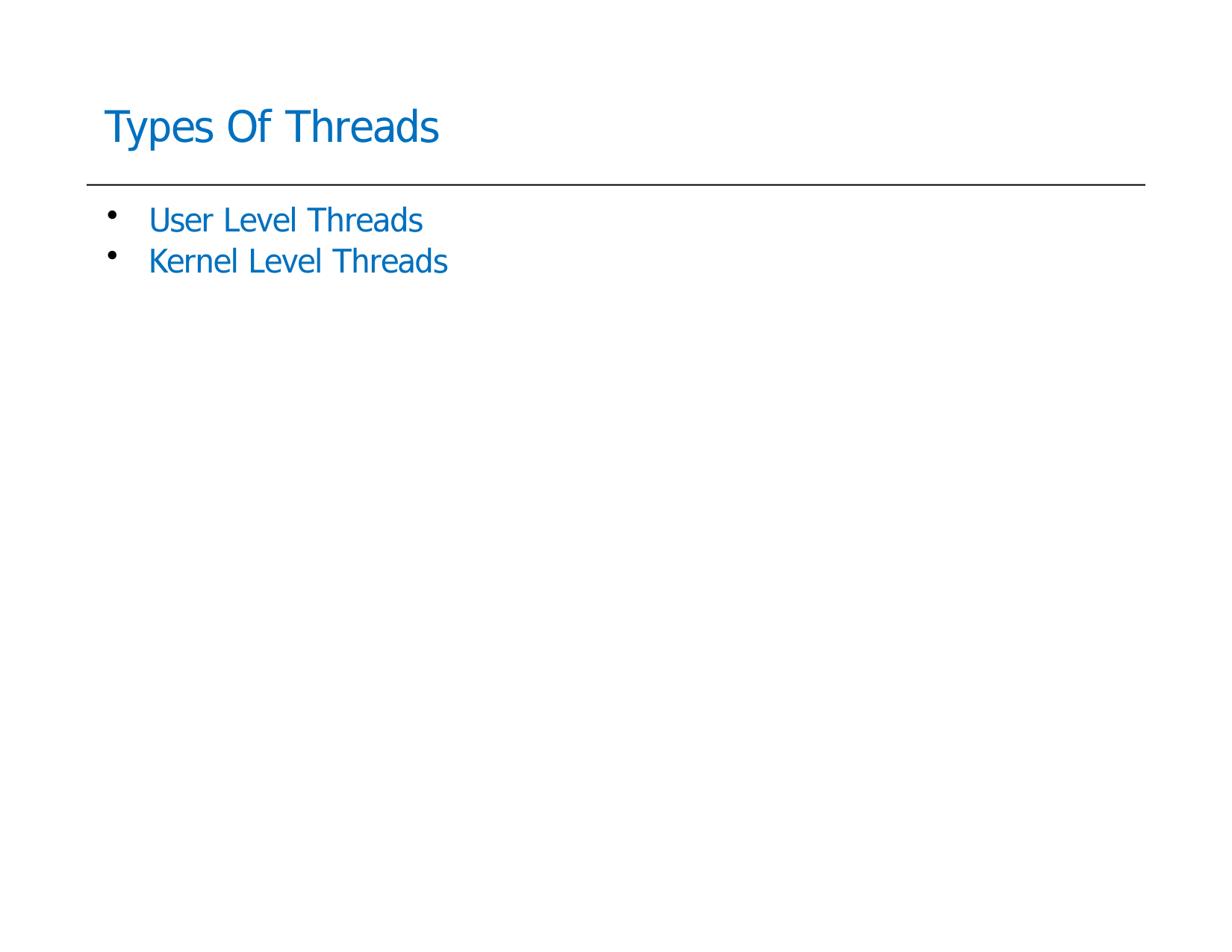

# Types Of Threads
User Level Threads
Kernel Level Threads